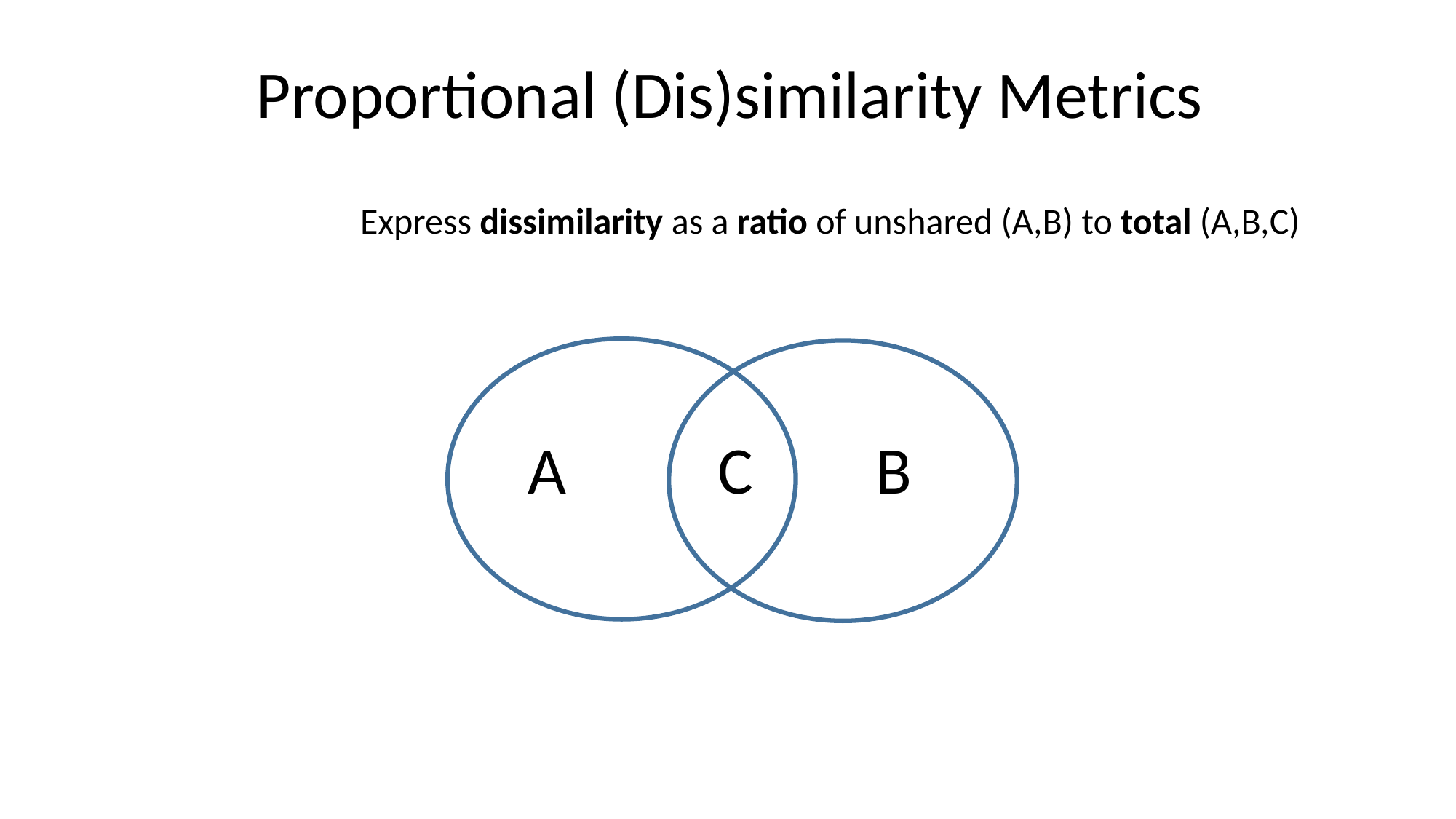

# Proportional (Dis)similarity Metrics
Express dissimilarity as a ratio of unshared (A,B) to total (A,B,C)

C
B
A